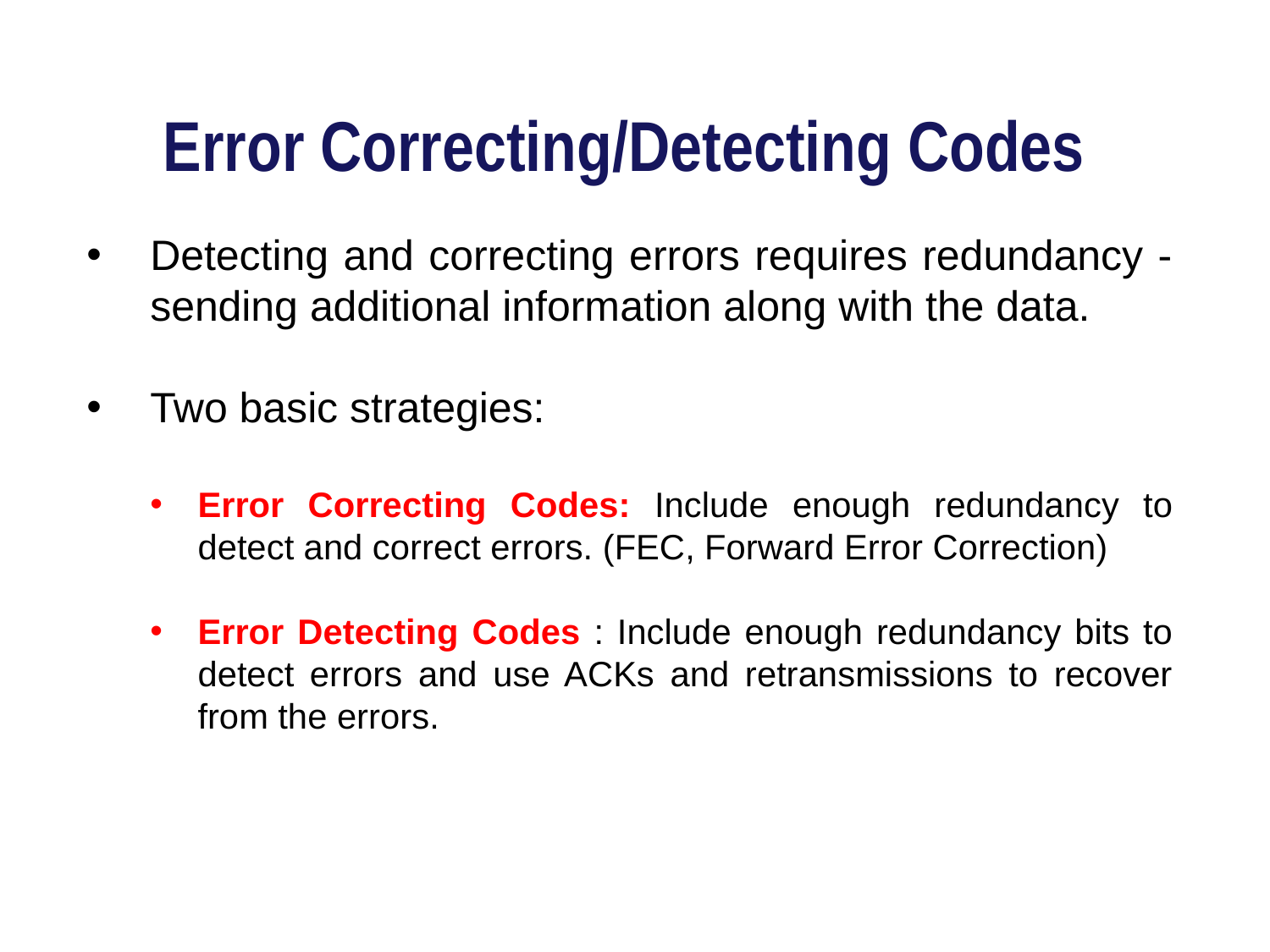

# Error Correcting/Detecting Codes
Detecting and correcting errors requires redundancy - sending additional information along with the data.

Two basic strategies:

Error Correcting Codes: Include enough redundancy to detect and correct errors. (FEC, Forward Error Correction)

Error Detecting Codes : Include enough redundancy bits to detect errors and use ACKs and retransmissions to recover from the errors.